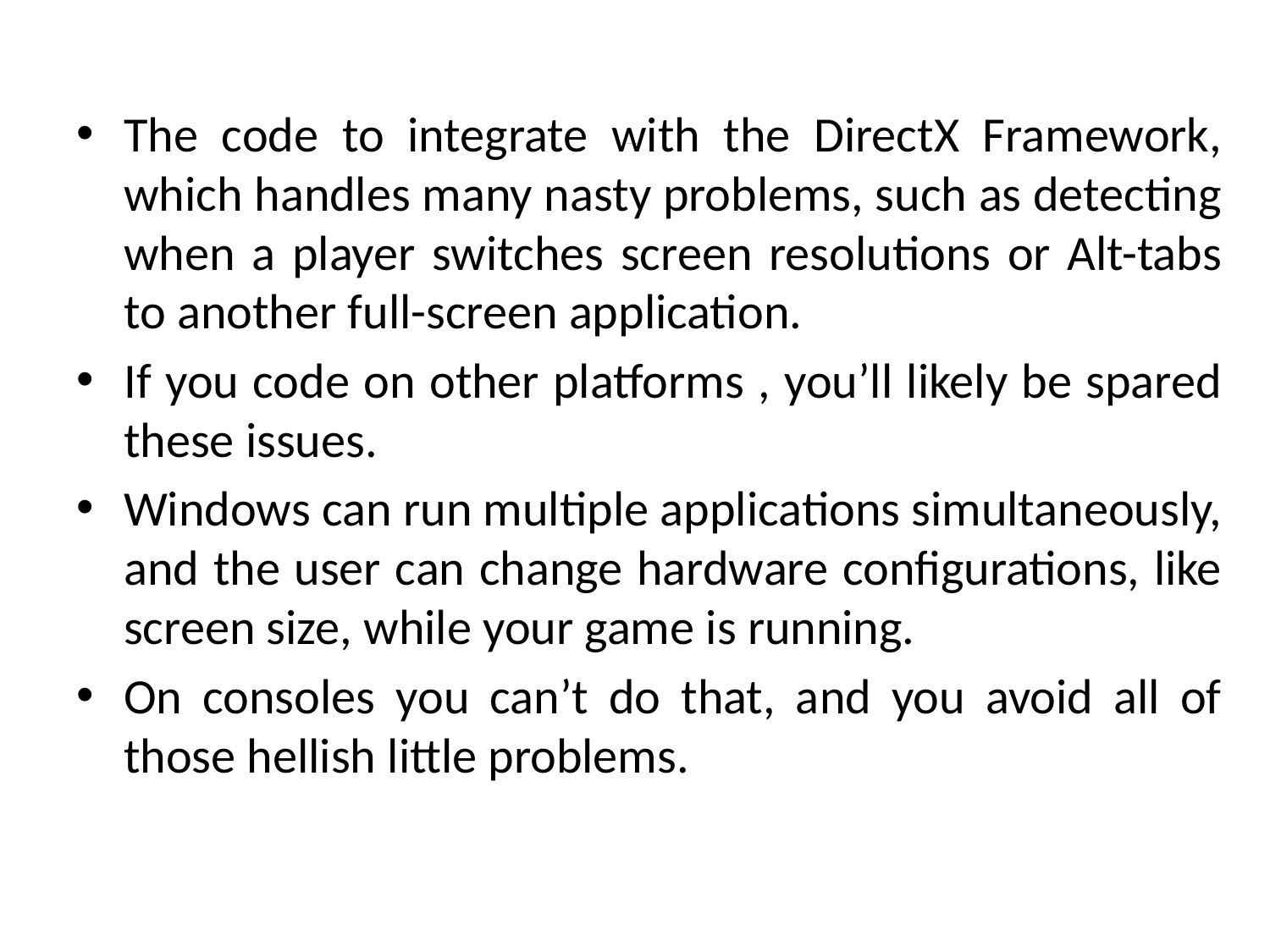

The code to integrate with the DirectX Framework, which handles many nasty problems, such as detecting when a player switches screen resolutions or Alt-tabs to another full-screen application.
If you code on other platforms , you’ll likely be spared these issues.
Windows can run multiple applications simultaneously, and the user can change hardware configurations, like screen size, while your game is running.
On consoles you can’t do that, and you avoid all of those hellish little problems.
# Using the DirectX 11 Framework